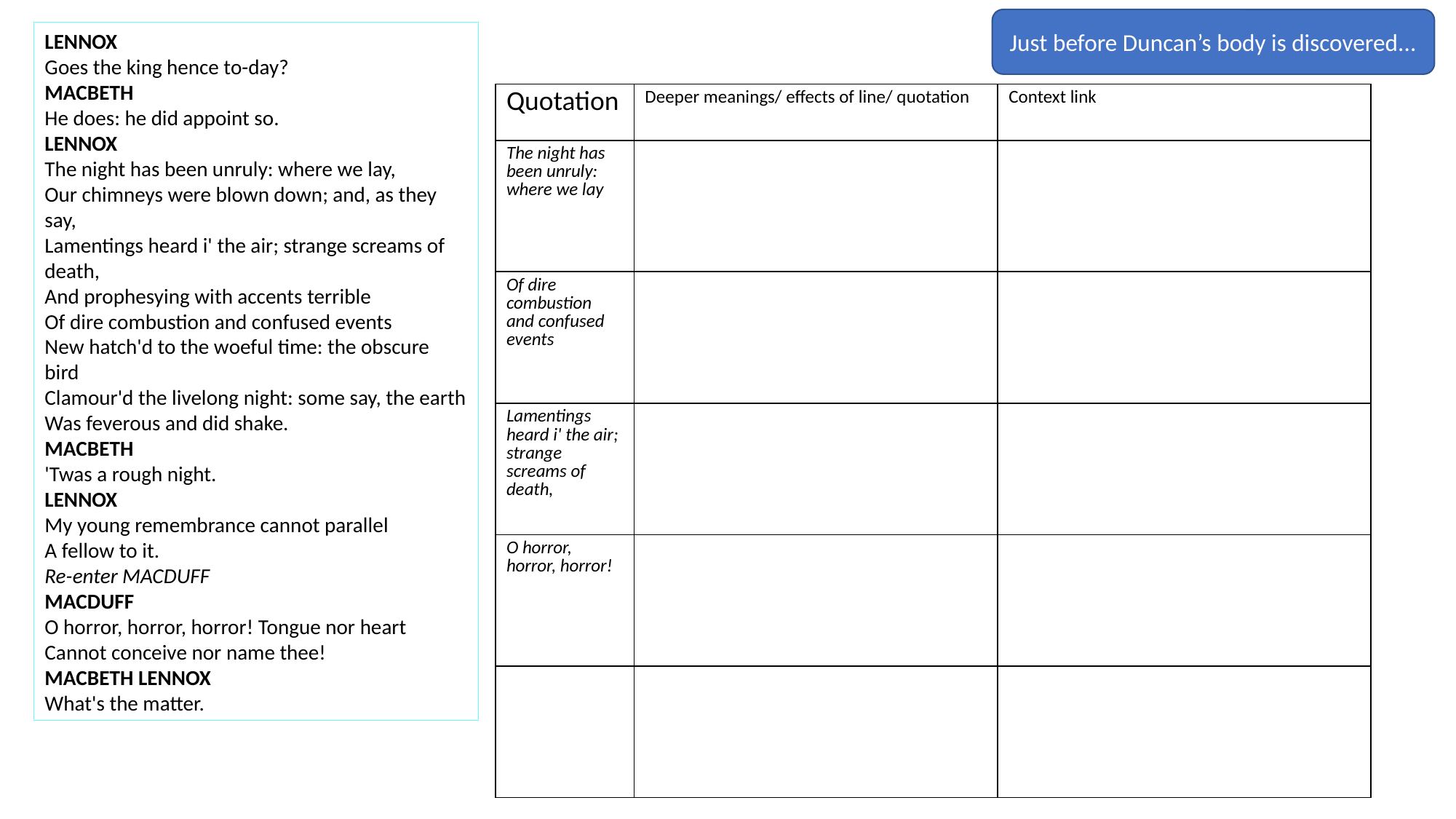

Just before Duncan’s body is discovered...
LENNOX
Goes the king hence to-day?
MACBETH
He does: he did appoint so.
LENNOX
The night has been unruly: where we lay,
Our chimneys were blown down; and, as they say,
Lamentings heard i' the air; strange screams of death,
And prophesying with accents terrible
Of dire combustion and confused events
New hatch'd to the woeful time: the obscure bird
Clamour'd the livelong night: some say, the earth
Was feverous and did shake.
MACBETH
'Twas a rough night.
LENNOX
My young remembrance cannot parallel
A fellow to it.
Re-enter MACDUFF
MACDUFF
O horror, horror, horror! Tongue nor heart
Cannot conceive nor name thee!
MACBETH LENNOX
What's the matter.
| Quotation | Deeper meanings/ effects of line/ quotation | Context link |
| --- | --- | --- |
| The night has been unruly: where we lay |  |  |
| Of dire combustion and confused events |  |  |
| Lamentings heard i' the air; strange screams of death, |  |  |
| O horror, horror, horror! |  |  |
|  |  |  |